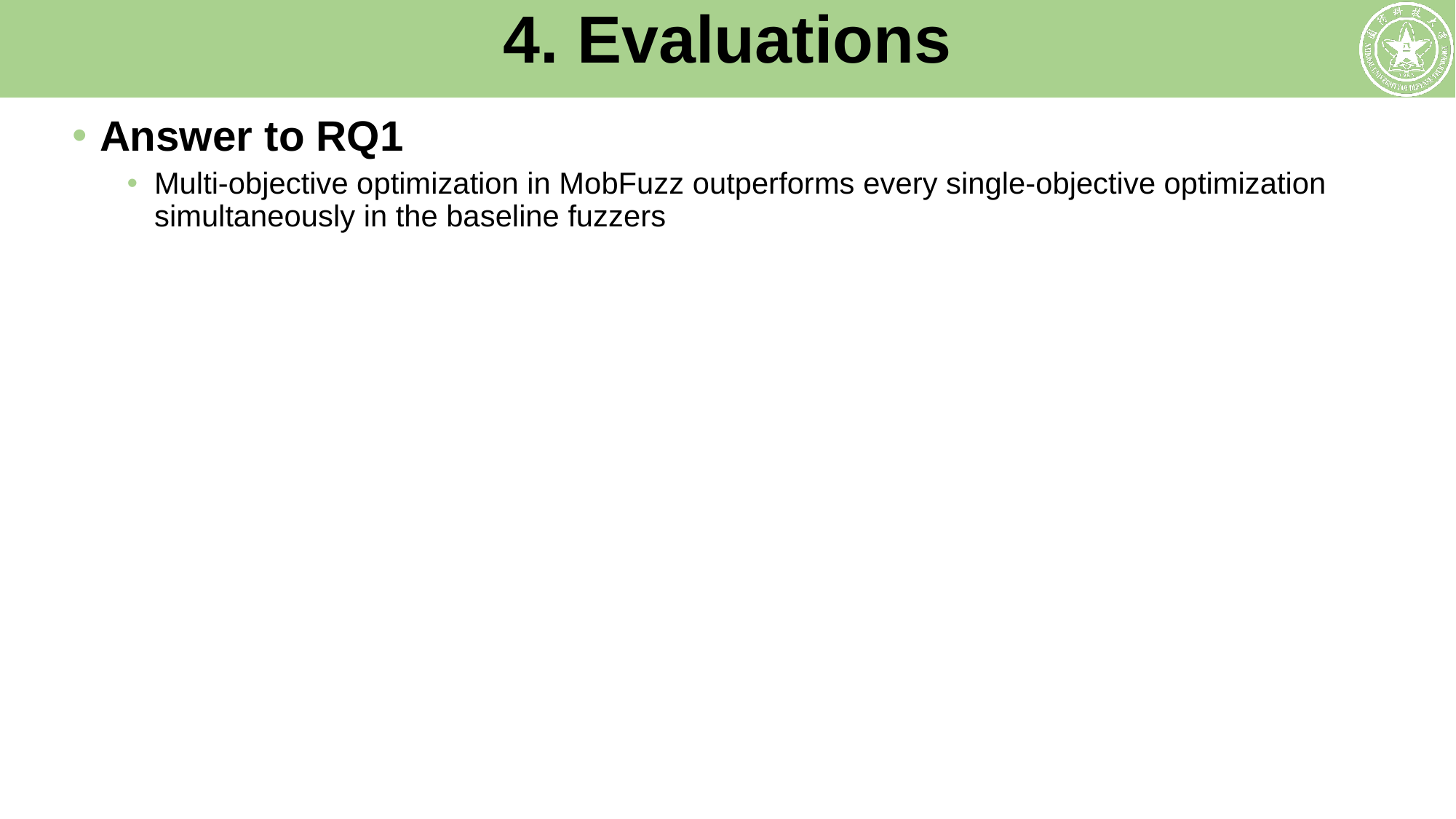

# 4. Evaluations
Answer to RQ1
Multi-objective optimization in MobFuzz outperforms every single-objective optimization simultaneously in the baseline fuzzers